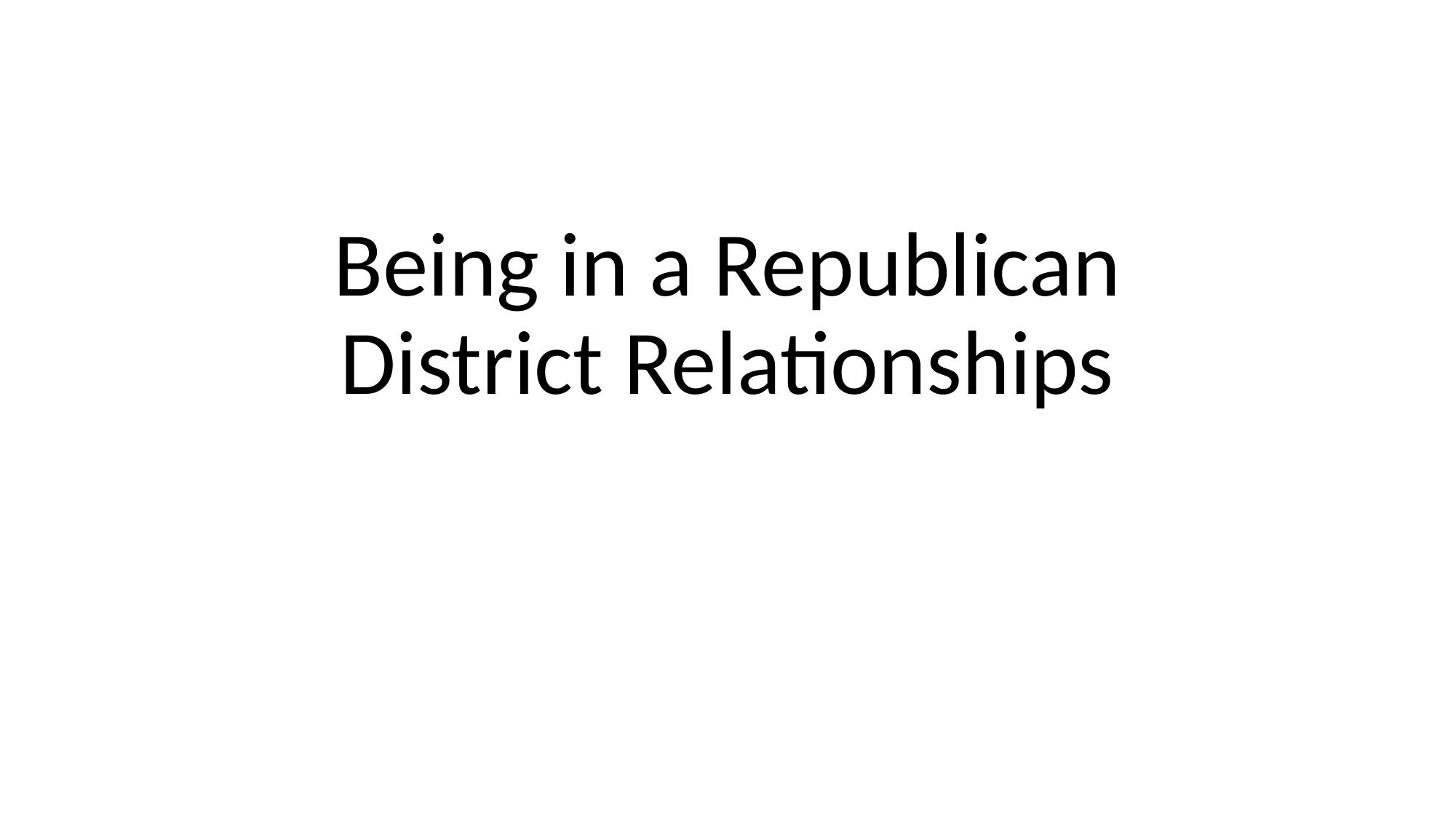

# Being in a Republican District Relationships